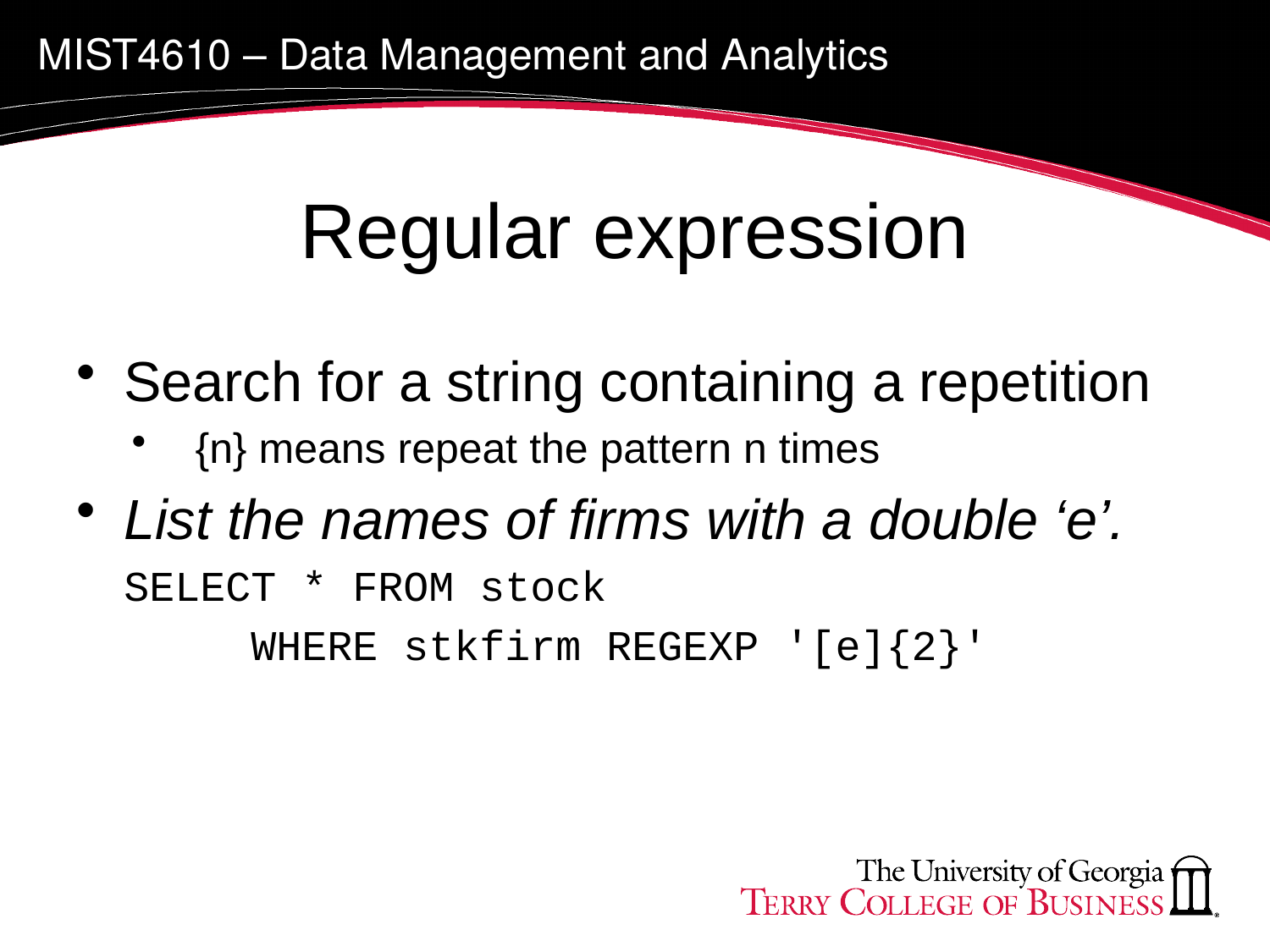

# Regular expression
Search for a string containing a repetition
{n} means repeat the pattern n times
List the names of firms with a double ‘e’.
	SELECT * FROM stock
		WHERE stkfirm REGEXP '[e]{2}'